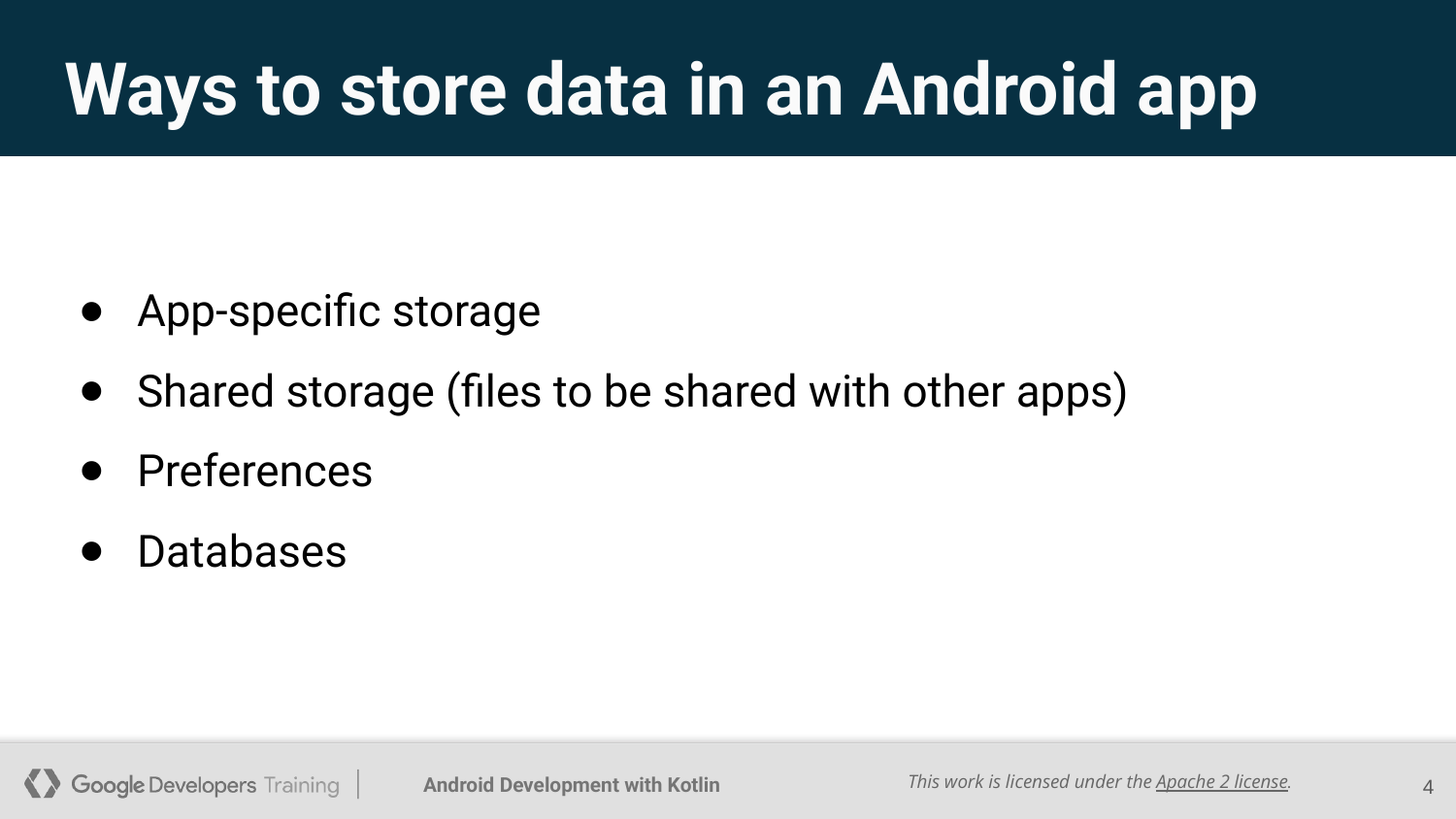

# Ways to store data in an Android app
App-specific storage
Shared storage (files to be shared with other apps)
Preferences
Databases
4